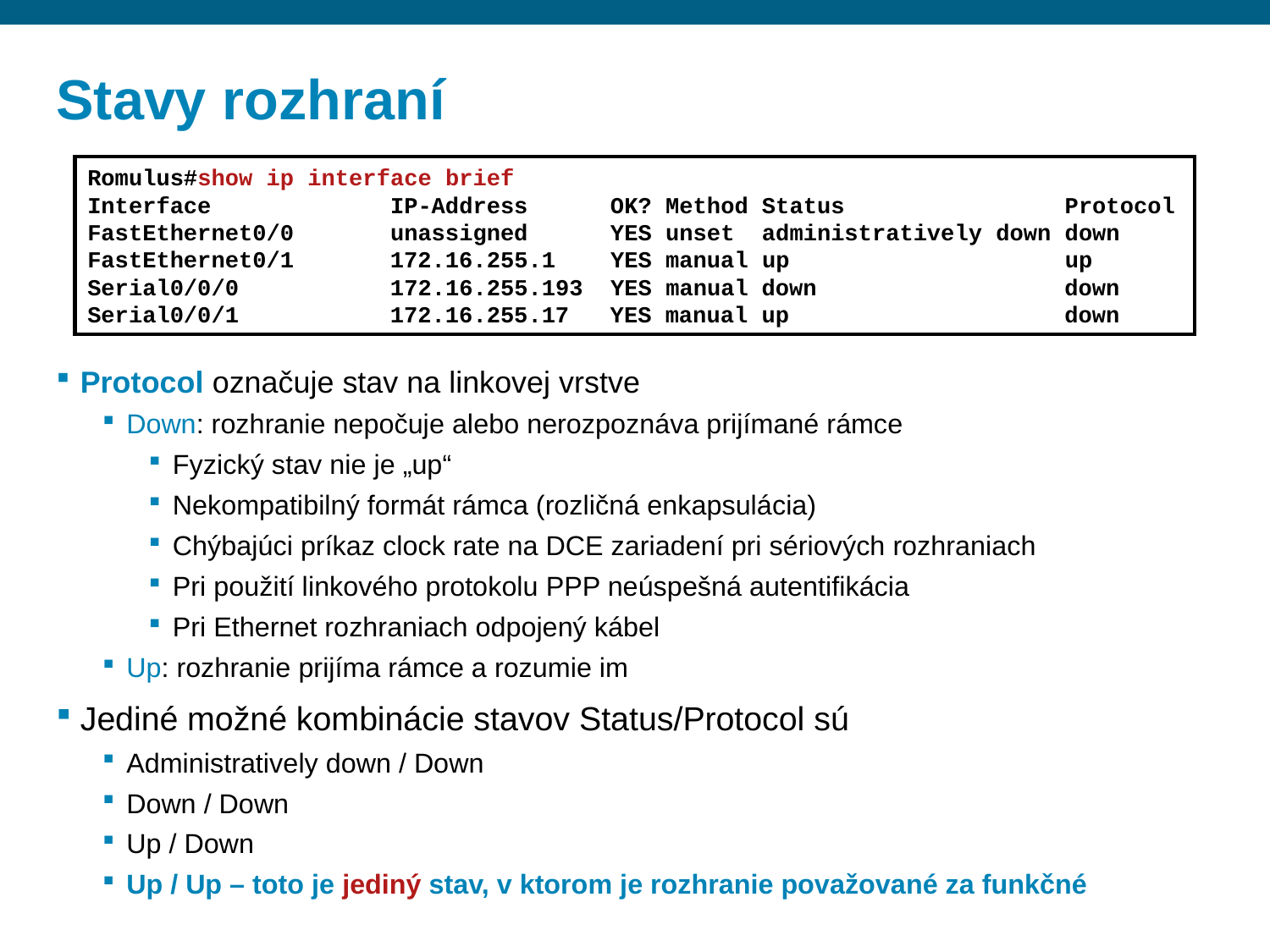

# Stavy rozhraní
Romulus#show ip interface brief
Interface             IP-Address      OK? Method Status                Protocol
FastEthernet0/0       unassigned      YES unset  administratively down down
FastEthernet0/1       172.16.255.1    YES manual up                    up
Serial0/0/0           172.16.255.193  YES manual down                  down
Serial0/0/1           172.16.255.17   YES manual up                    down

Protocol označuje stav na linkovej vrstve
Down: rozhranie nepočuje alebo nerozpoznáva prijímané rámce
Fyzický stav nie je „up“
Nekompatibilný formát rámca (rozličná enkapsulácia)
Chýbajúci príkaz clock rate na DCE zariadení pri sériových rozhraniach
Pri použití linkového protokolu PPP neúspešná autentifikácia
Pri Ethernet rozhraniach odpojený kábel
Up: rozhranie prijíma rámce a rozumie im
Jediné možné kombinácie stavov Status/Protocol sú
Administratively down / Down
Down / Down
Up / Down
Up / Up – toto je jediný stav, v ktorom je rozhranie považované za funkčné